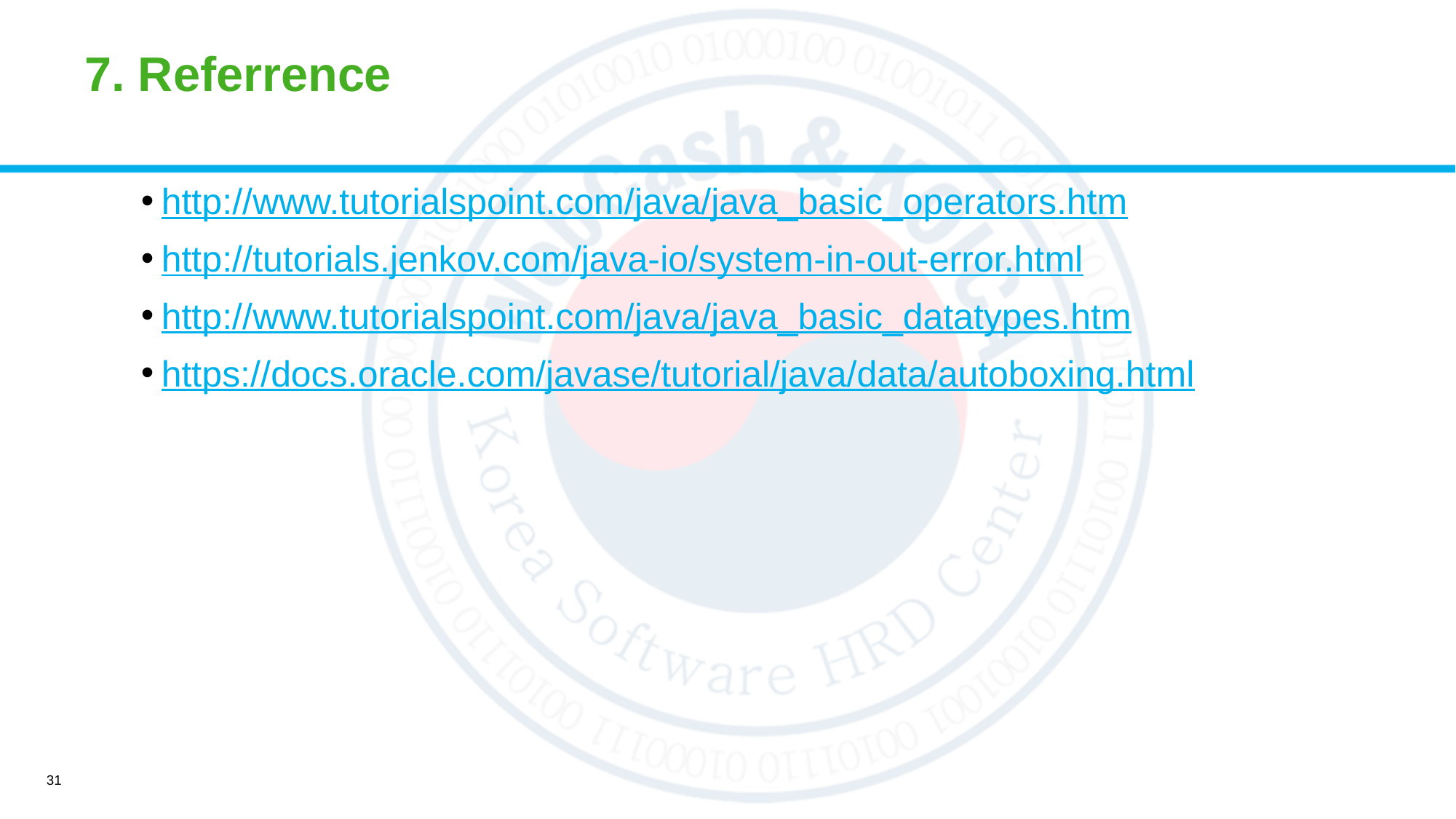

# 7. Referrence
http://www.tutorialspoint.com/java/java_basic_operators.htm
http://tutorials.jenkov.com/java-io/system-in-out-error.html
http://www.tutorialspoint.com/java/java_basic_datatypes.htm
https://docs.oracle.com/javase/tutorial/java/data/autoboxing.html

31